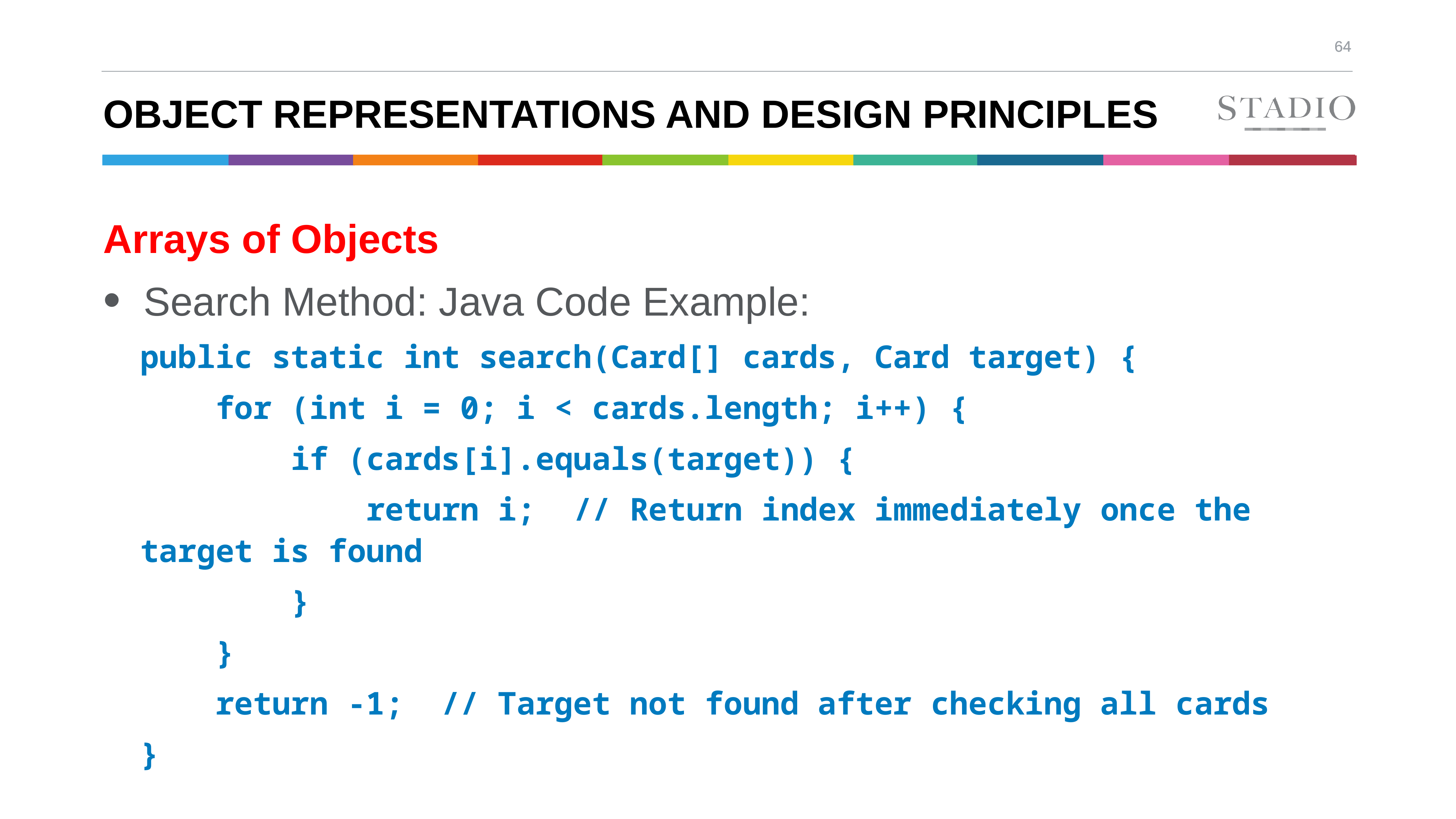

# Object Representations and Design Principles

Arrays of Objects
Search Method: Java Code Example:
public static int search(Card[] cards, Card target) {
    for (int i = 0; i < cards.length; i++) {
        if (cards[i].equals(target)) {
            return i;  // Return index immediately once the target is found
        }
    }
    return -1;  // Target not found after checking all cards
}